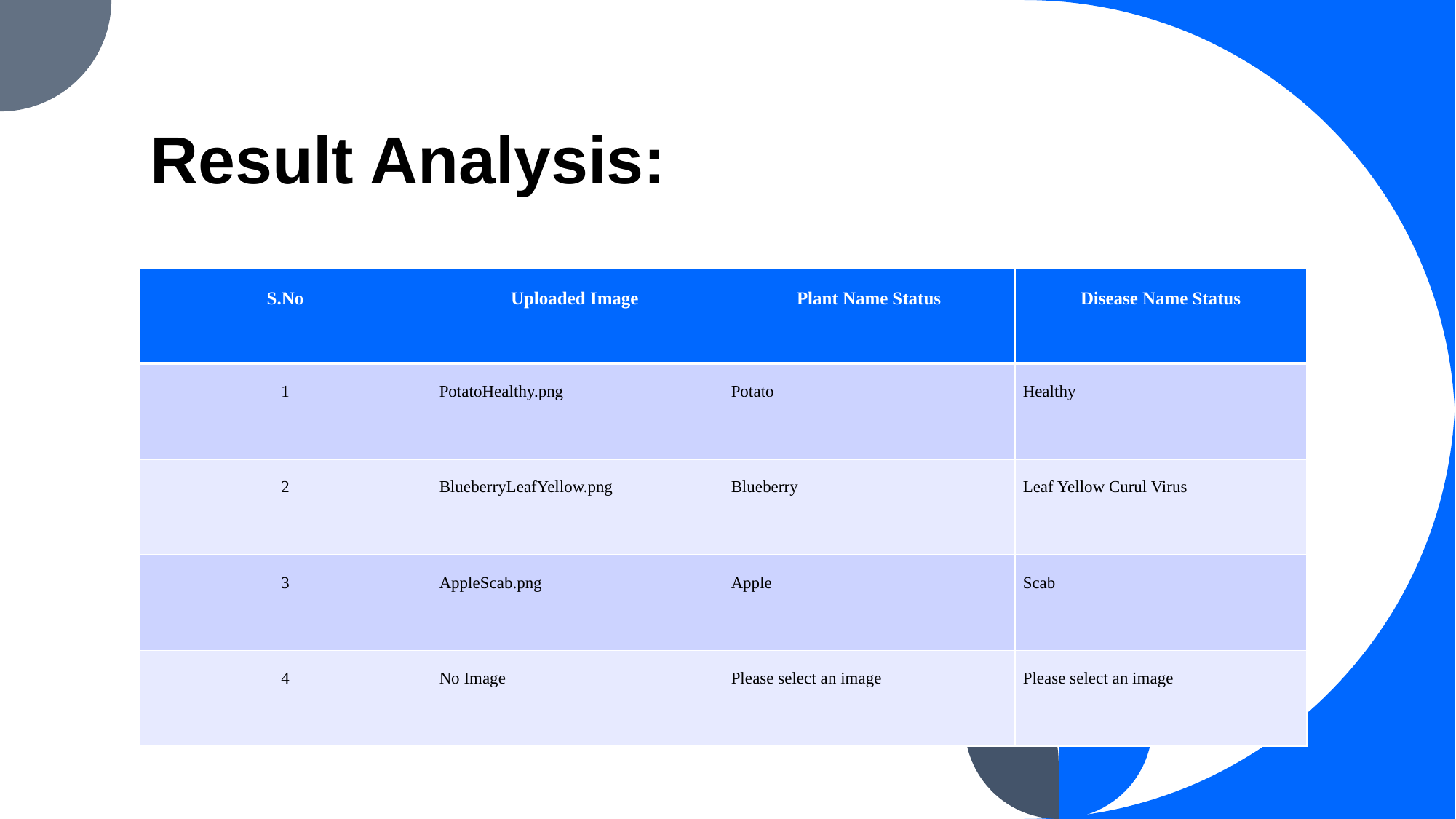

# Result Analysis:
| S.No | Uploaded Image | Plant Name Status | Disease Name Status |
| --- | --- | --- | --- |
| 1 | PotatoHealthy.png | Potato | Healthy |
| 2 | BlueberryLeafYellow.png | Blueberry | Leaf Yellow Curul Virus |
| 3 | AppleScab.png | Apple | Scab |
| 4 | No Image | Please select an image | Please select an image |